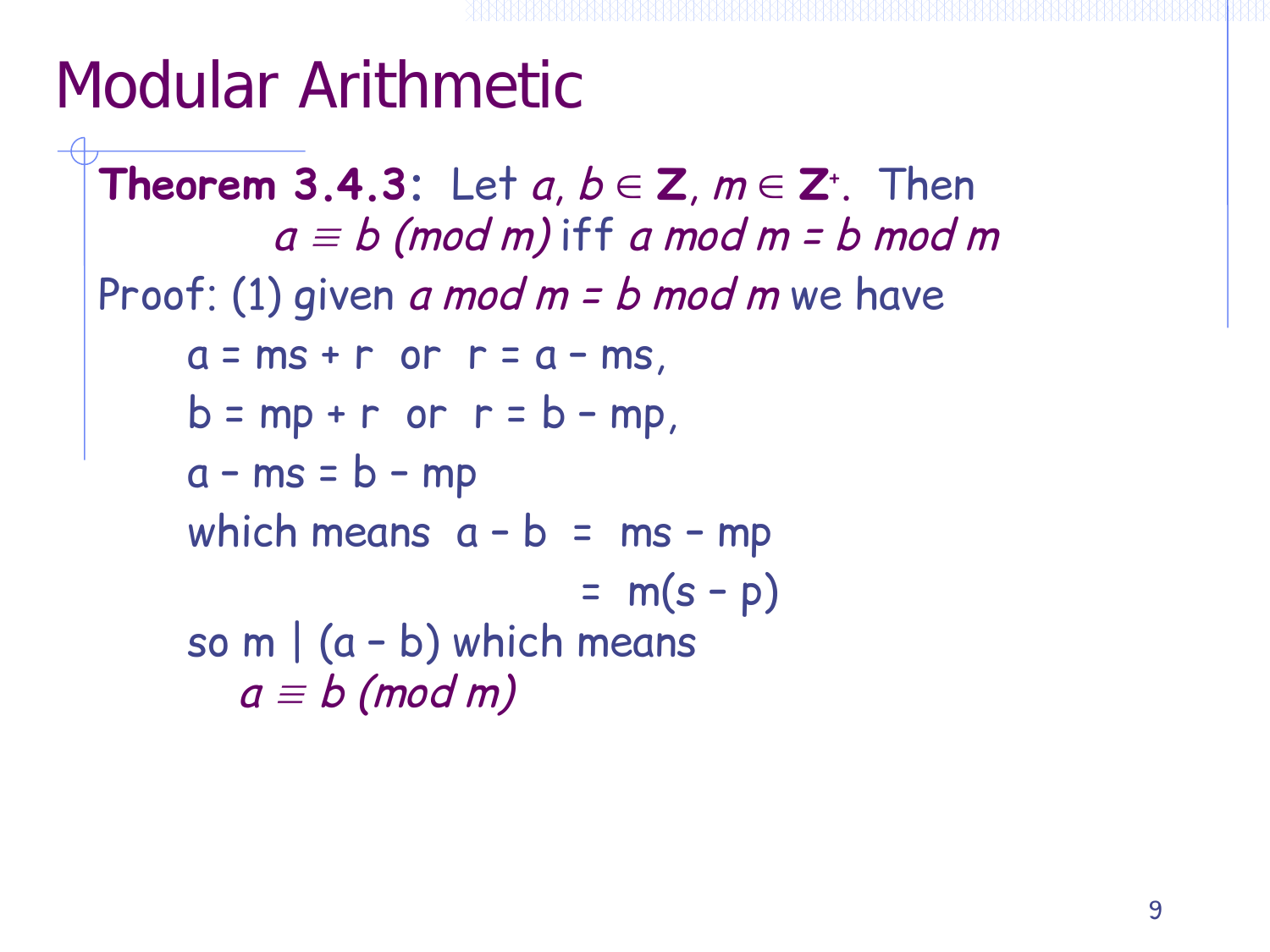

# Modular Arithmetic
Theorem 3.4.3:  Let a, b ∈ Z, m ∈ Z+.  Then
	a ≡ b (mod m) iff a mod m = b mod m
Proof: (1) given a mod m = b mod m we have
       a = ms + r  or  r = a – ms,
       b = mp + r  or  r = b – mp,
       a – ms = b – mp
       which means  a – b  =  ms – mp
                                      =  m(s – p)
       so m | (a – b) which means
           a ≡ b (mod m)
9